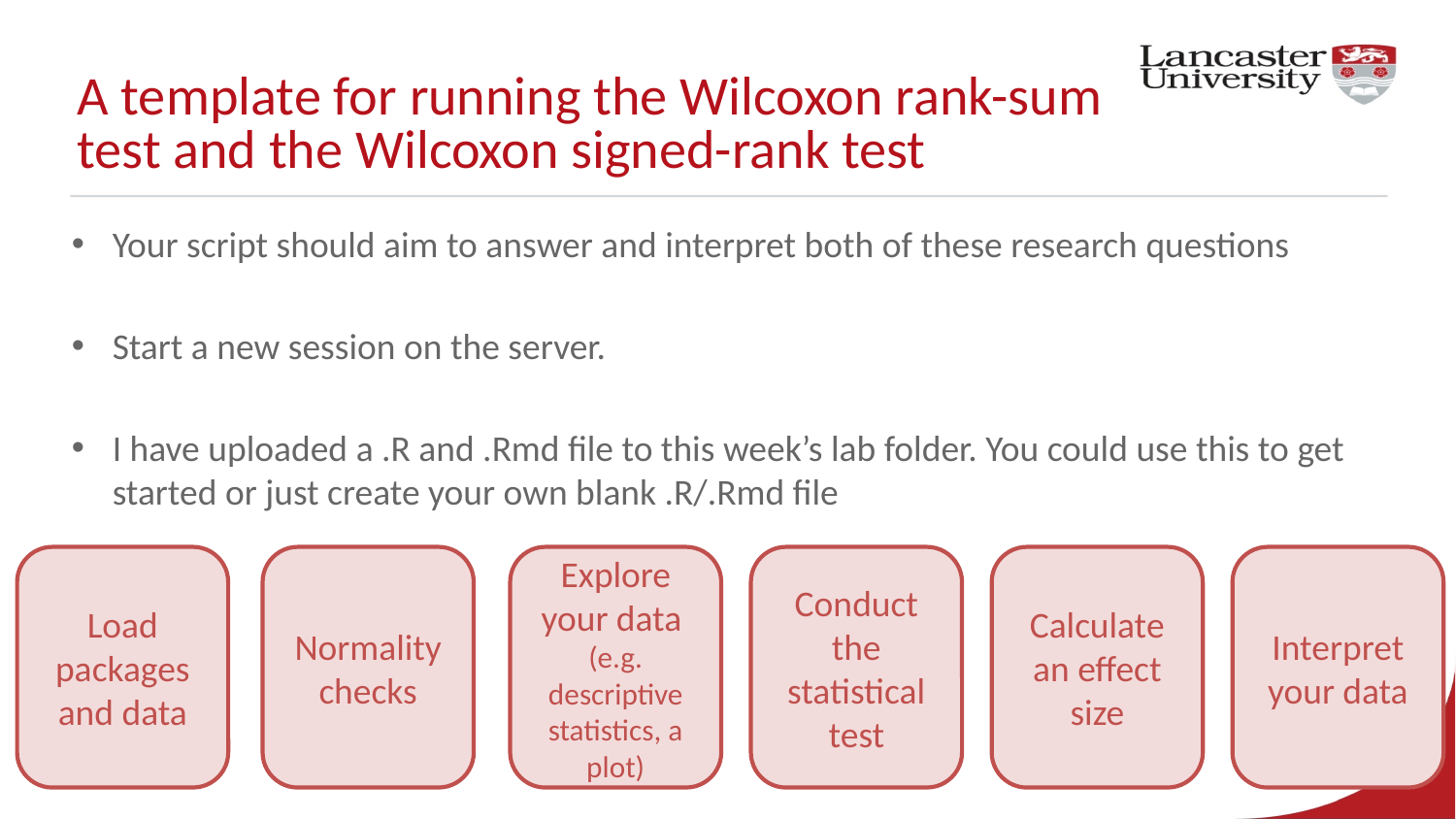

# A template for running the Wilcoxon rank-sum test and the Wilcoxon signed-rank test
Your script should aim to answer and interpret both of these research questions

Start a new session on the server.

I have uploaded a .R and .Rmd file to this week’s lab folder. You could use this to get started or just create your own blank .R/.Rmd file

Load packages and data
Normality checks
Explore your data
(e.g. descriptive statistics, a plot)
Conduct the statistical test
Calculate an effect size
Interpret your data